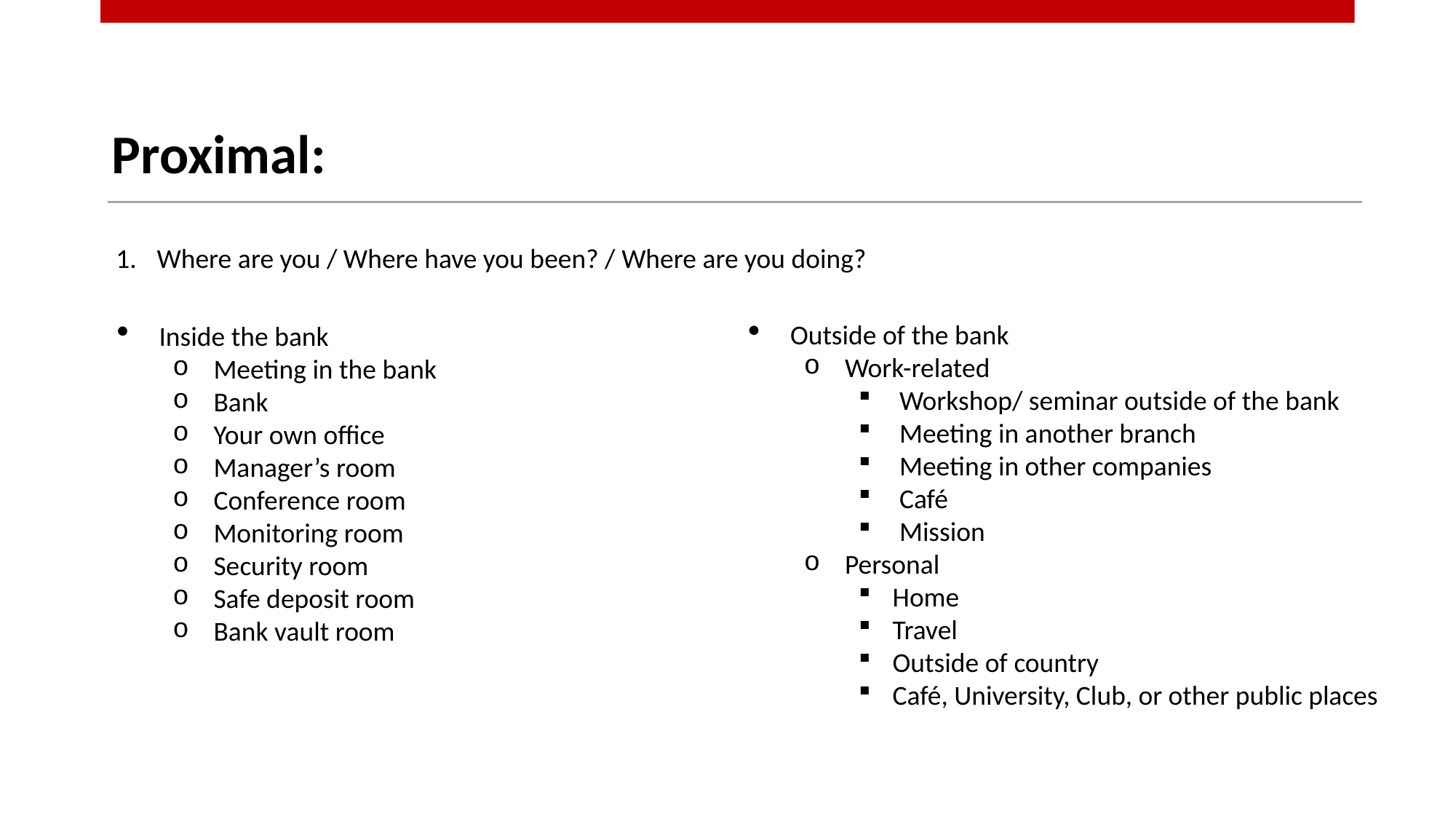

# Proximal:
Where are you / Where have you been? / Where are you doing?
Outside of the bank
Work-related
Workshop/ seminar outside of the bank
Meeting in another branch
Meeting in other companies
Café
Mission
Personal
Home
Travel
Outside of country
Café, University, Club, or other public places

Inside the bank
Meeting in the bank
Bank
Your own office
Manager’s room
Conference room
Monitoring room
Security room
Safe deposit room
Bank vault room

13